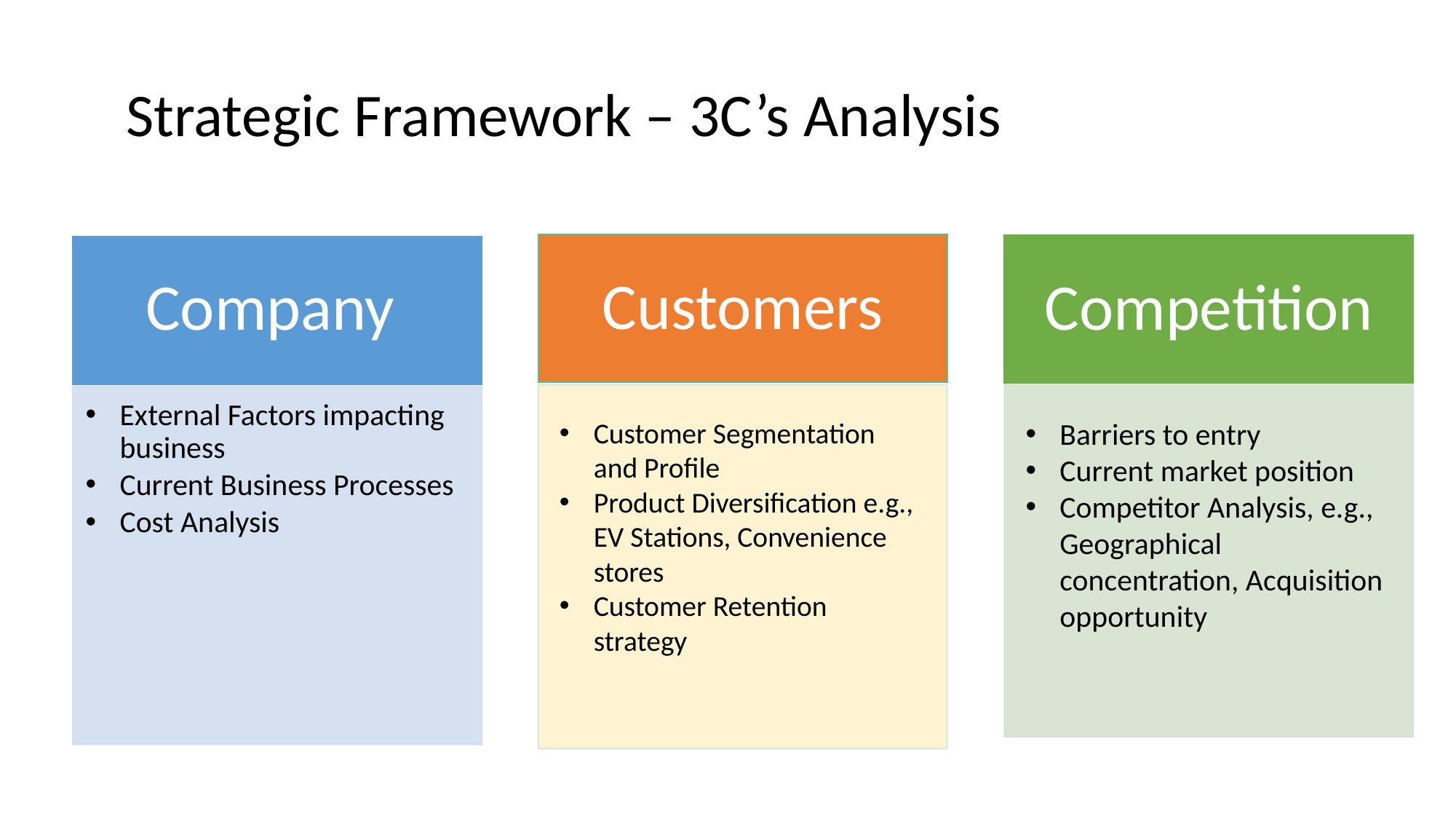

# Strategic Framework – 3C’s Analysis

External Factors impacting business
Current Business Processes
Cost Analysis
Customers
Competition
Company

Customer Segmentation and Profile
Product Diversification e.g., EV Stations, Convenience stores
Customer Retention strategy
Barriers to entry
Current market position
Competitor Analysis, e.g., Geographical concentration, Acquisition opportunity